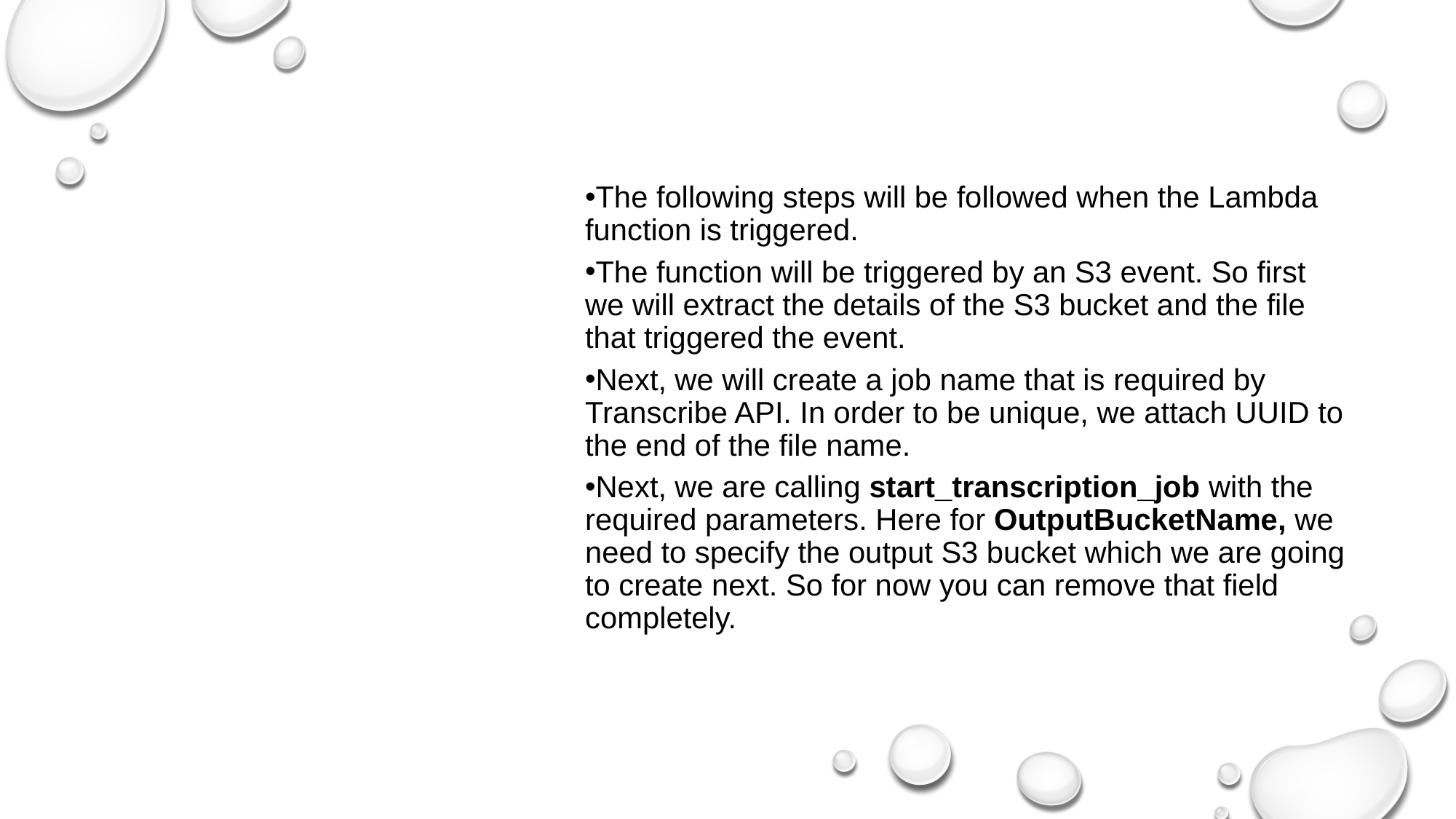

The following steps will be followed when the Lambda function is triggered.
The function will be triggered by an S3 event. So first we will extract the details of the S3 bucket and the file that triggered the event.
Next, we will create a job name that is required by Transcribe API. In order to be unique, we attach UUID to the end of the file name.
Next, we are calling start_transcription_job with the required parameters. Here for OutputBucketName, we need to specify the output S3 bucket which we are going to create next. So for now you can remove that field completely.